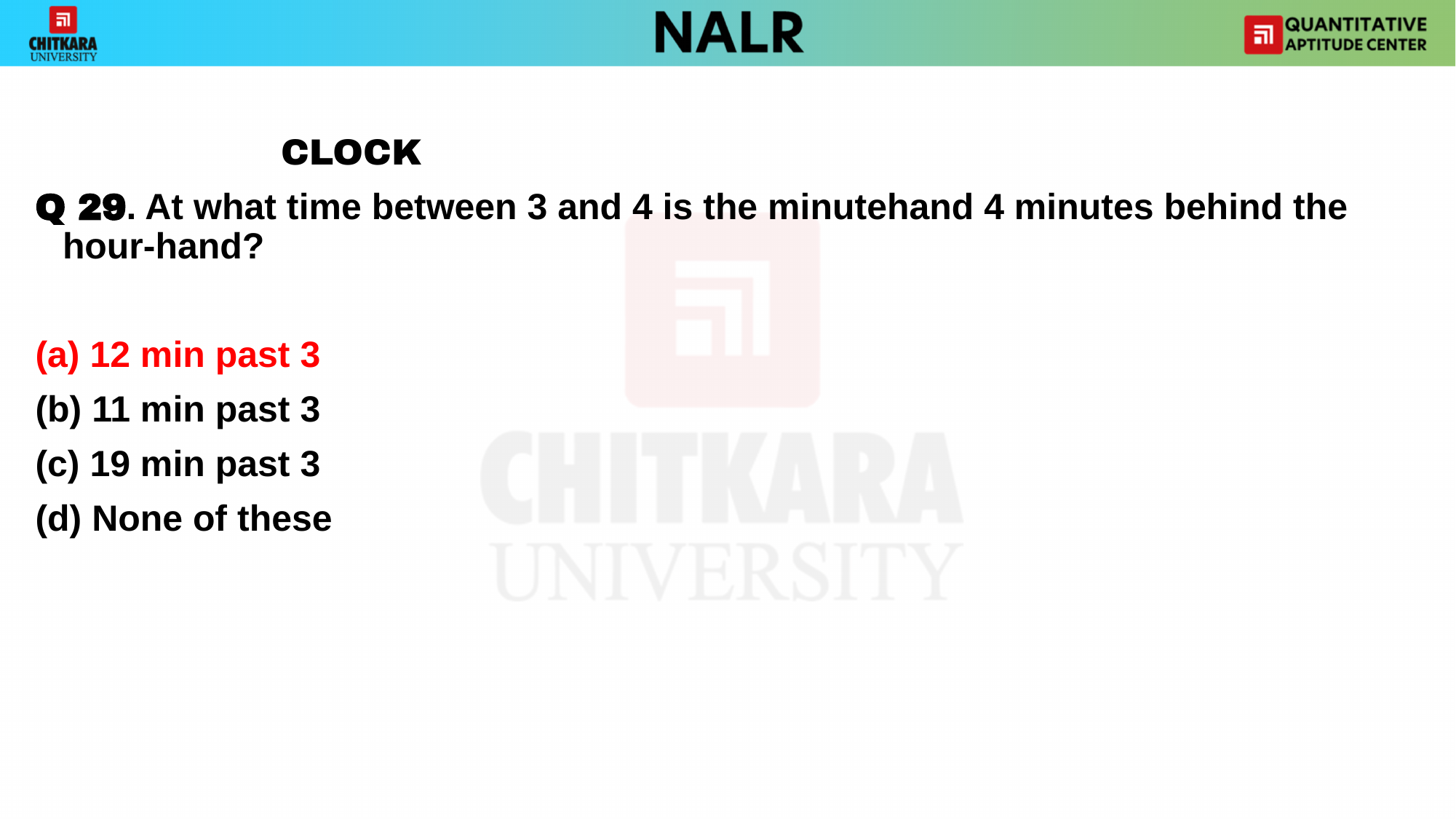

#
			CLOCK
Q 29. At what time between 3 and 4 is the minutehand 4 minutes behind the hour-hand?

(a) 12 min past 3
(b) 11 min past 3
(c) 19 min past 3
(d) None of these